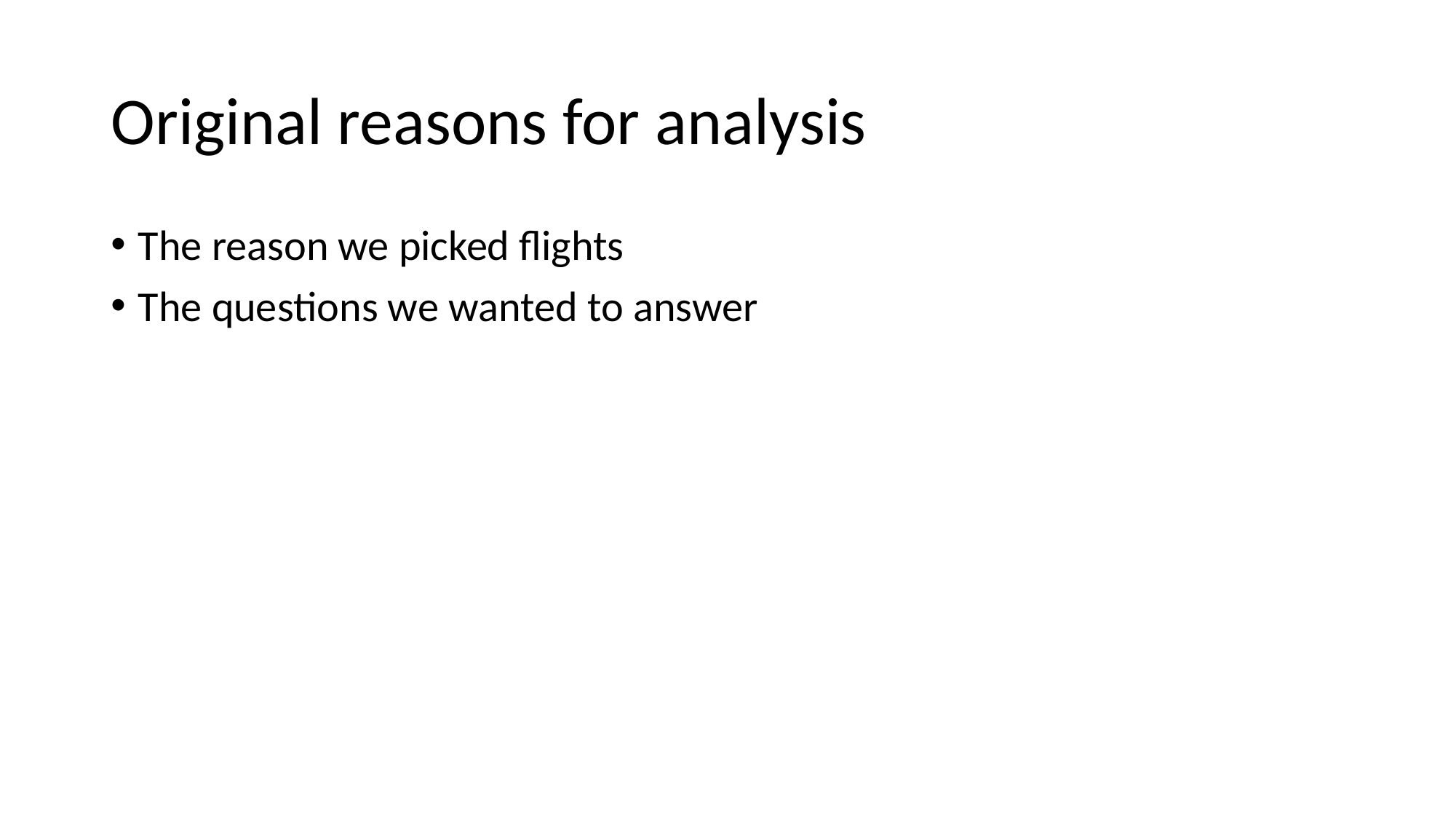

# Original reasons for analysis
The reason we picked flights
The questions we wanted to answer